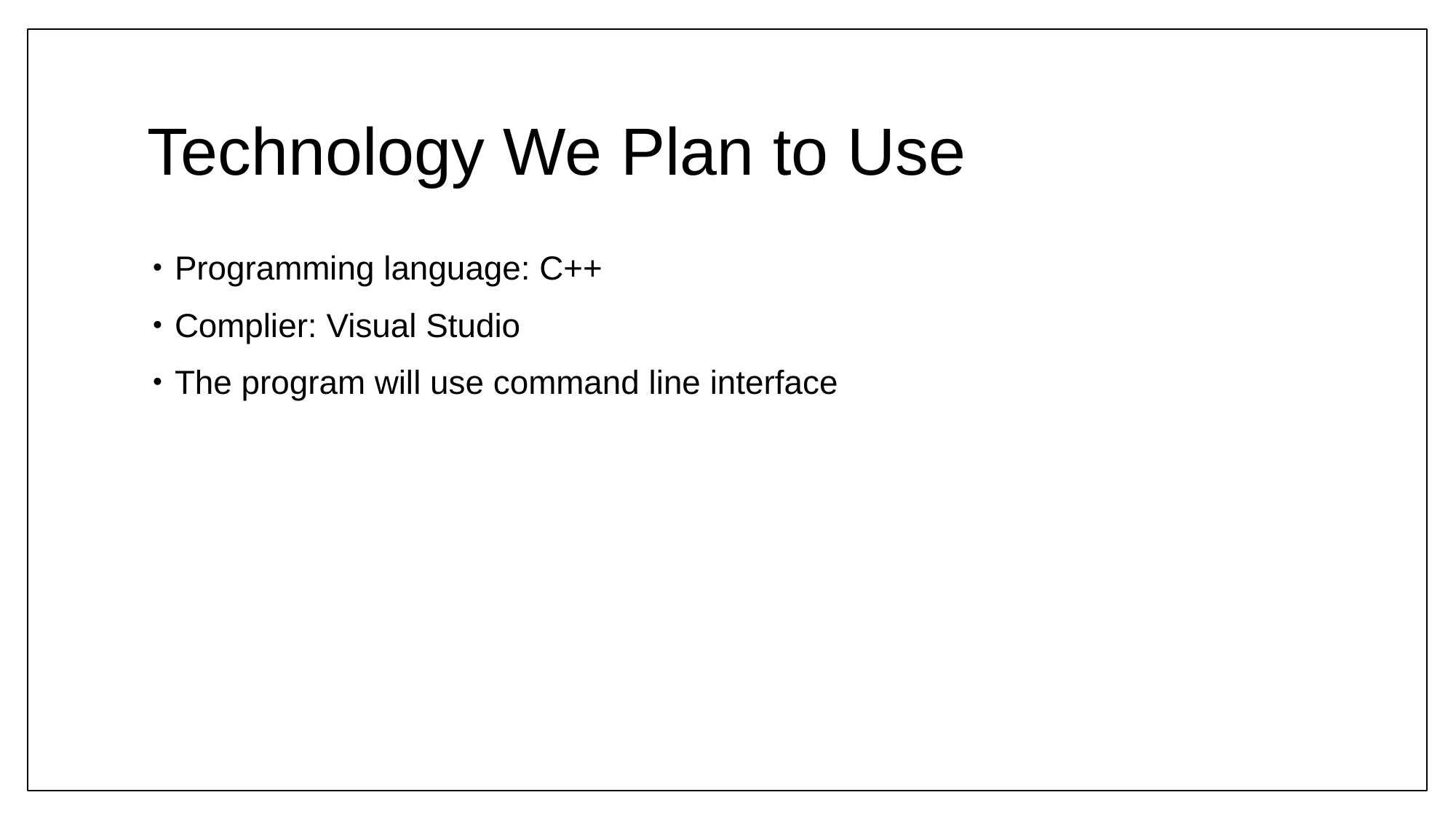

# Technology We Plan to Use
Programming language: C++
Complier: Visual Studio
The program will use command line interface